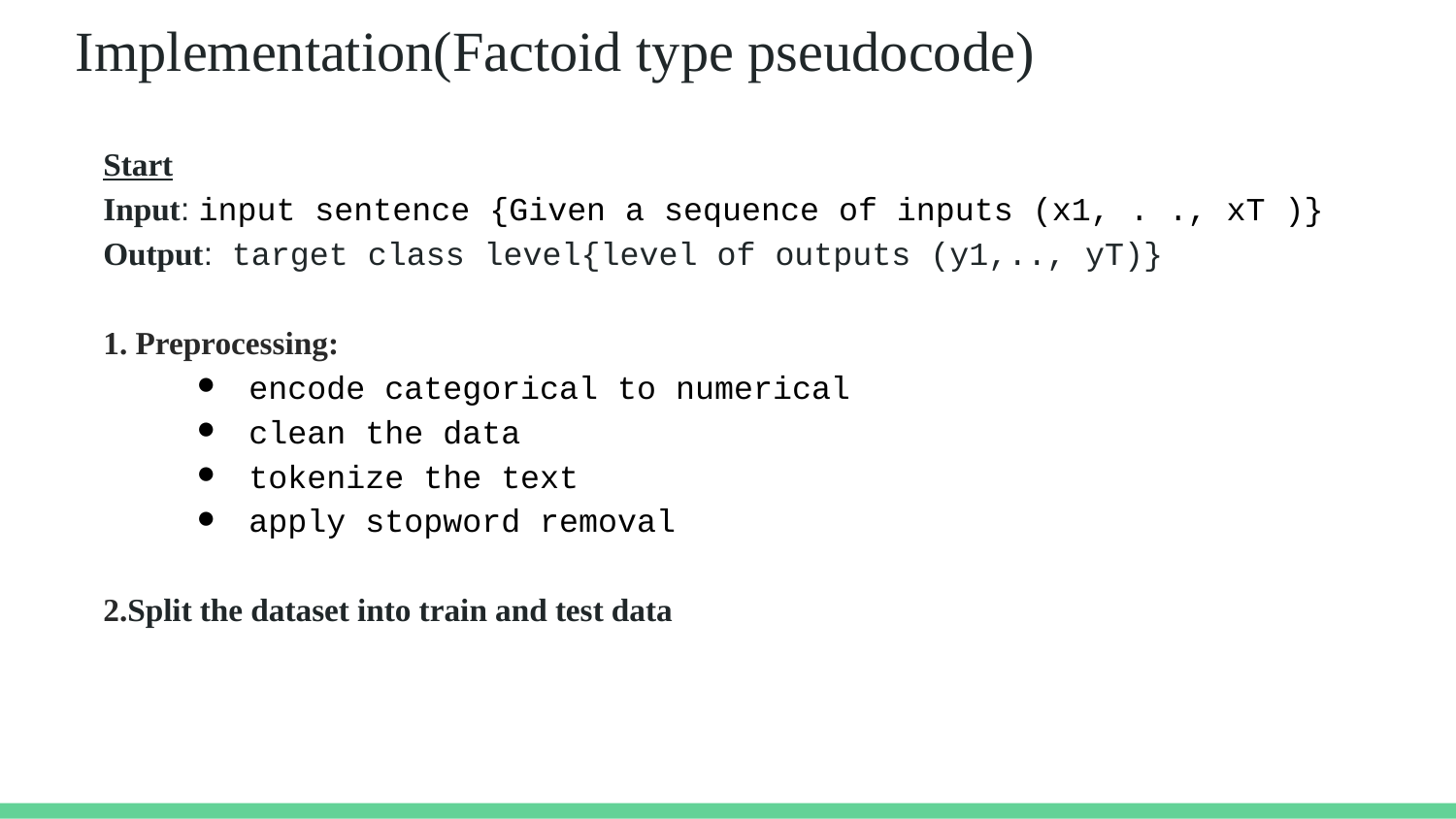

# Implementation(Factoid type pseudocode)

Start
Input: input sentence {Given a sequence of inputs (x1, . ., xT )}
Output: target class level{level of outputs (y1,.., yT)}

1. Preprocessing:
encode categorical to numerical
clean the data
tokenize the text
apply stopword removal

2.Split the dataset into train and test data